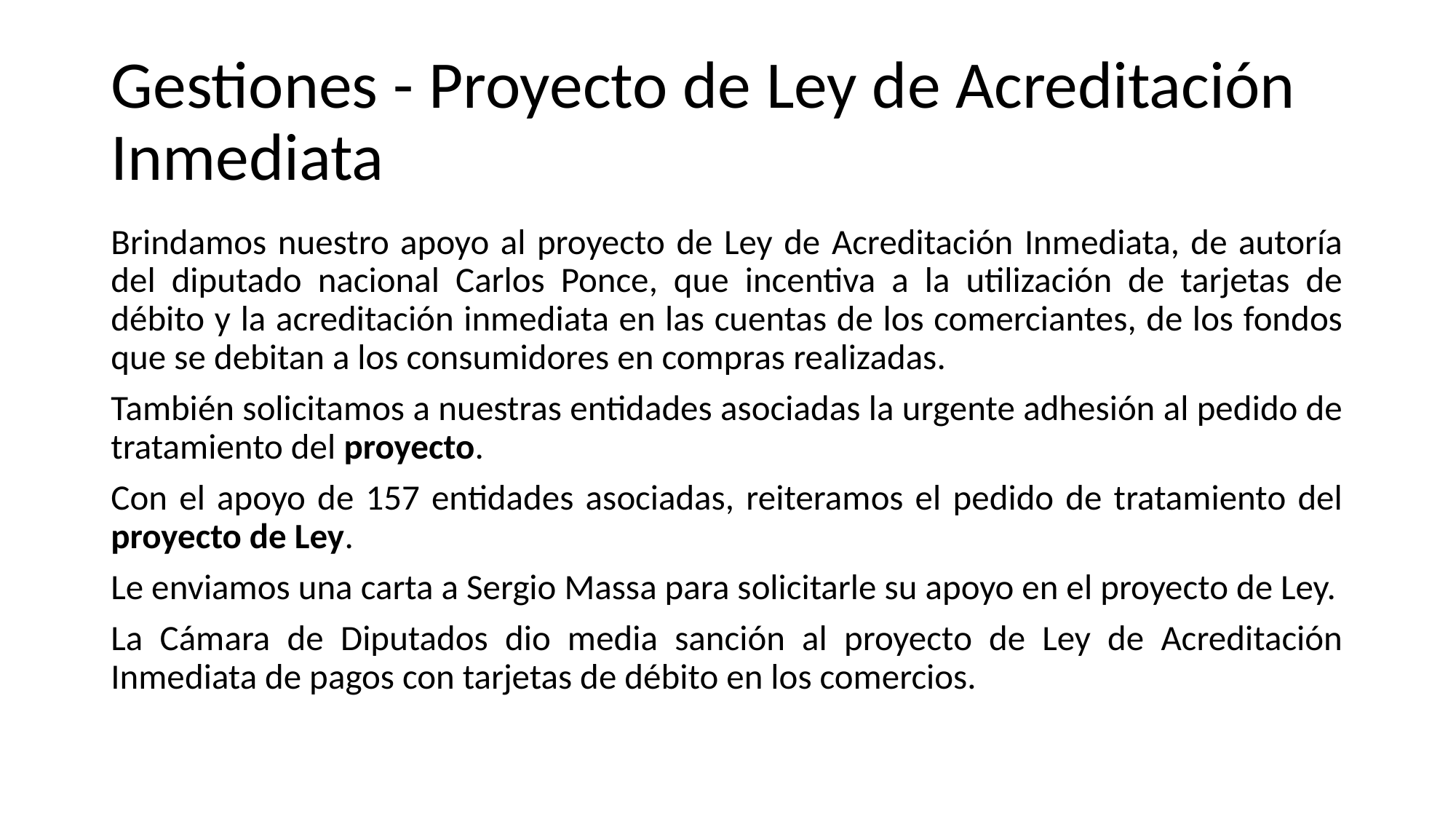

# Gestiones - Proyecto de Ley de Acreditación Inmediata
Brindamos nuestro apoyo al proyecto de Ley de Acreditación Inmediata, de autoría del diputado nacional Carlos Ponce, que incentiva a la utilización de tarjetas de débito y la acreditación inmediata en las cuentas de los comerciantes, de los fondos que se debitan a los consumidores en compras realizadas.
También solicitamos a nuestras entidades asociadas la urgente adhesión al pedido de tratamiento del proyecto.
Con el apoyo de 157 entidades asociadas, reiteramos el pedido de tratamiento del proyecto de Ley.
Le enviamos una carta a Sergio Massa para solicitarle su apoyo en el proyecto de Ley.
La Cámara de Diputados dio media sanción al proyecto de Ley de Acreditación Inmediata de pagos con tarjetas de débito en los comercios.